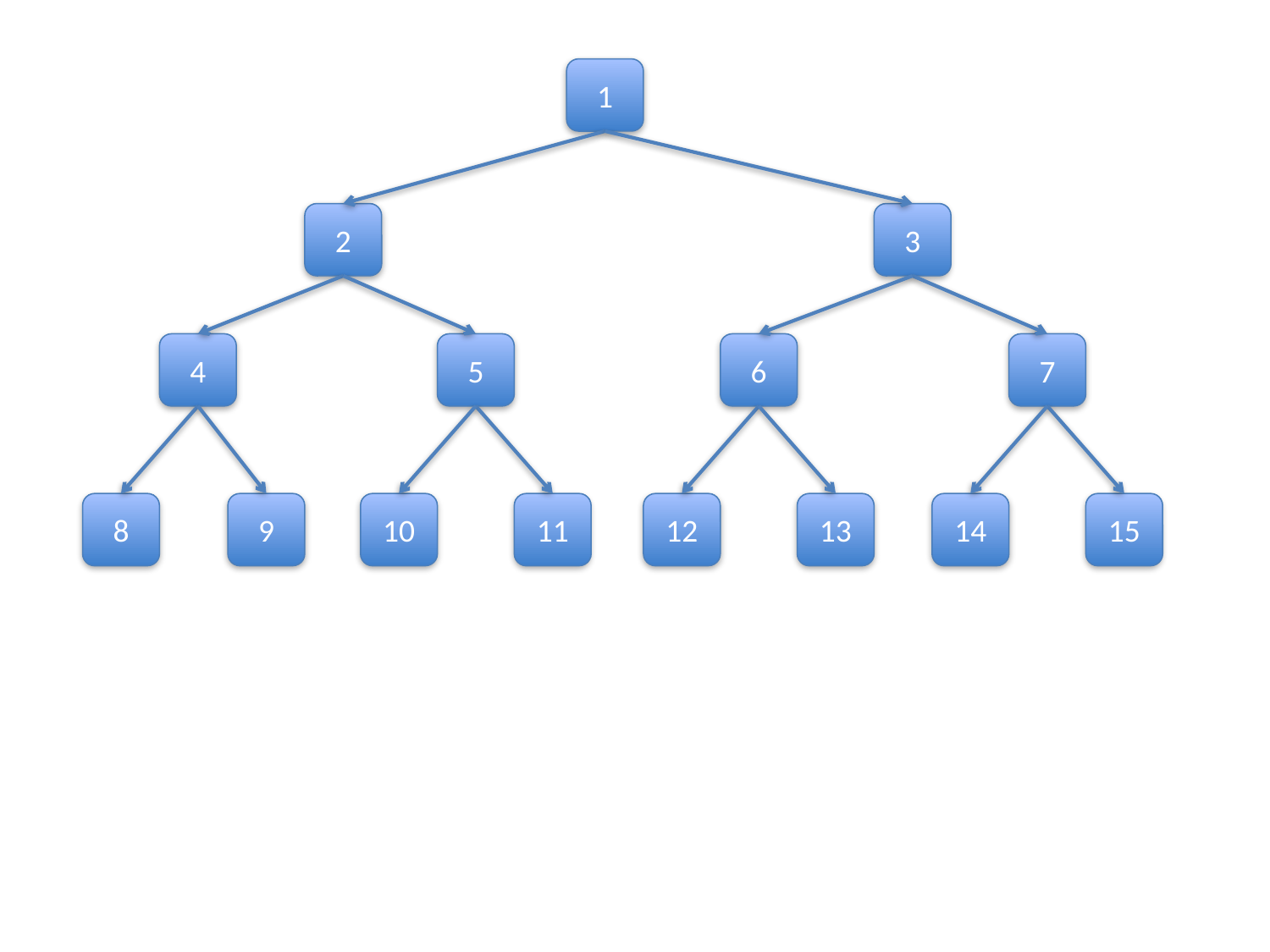

1
2
3
7
6
5
4
8
12
9
10
11
13
15
14